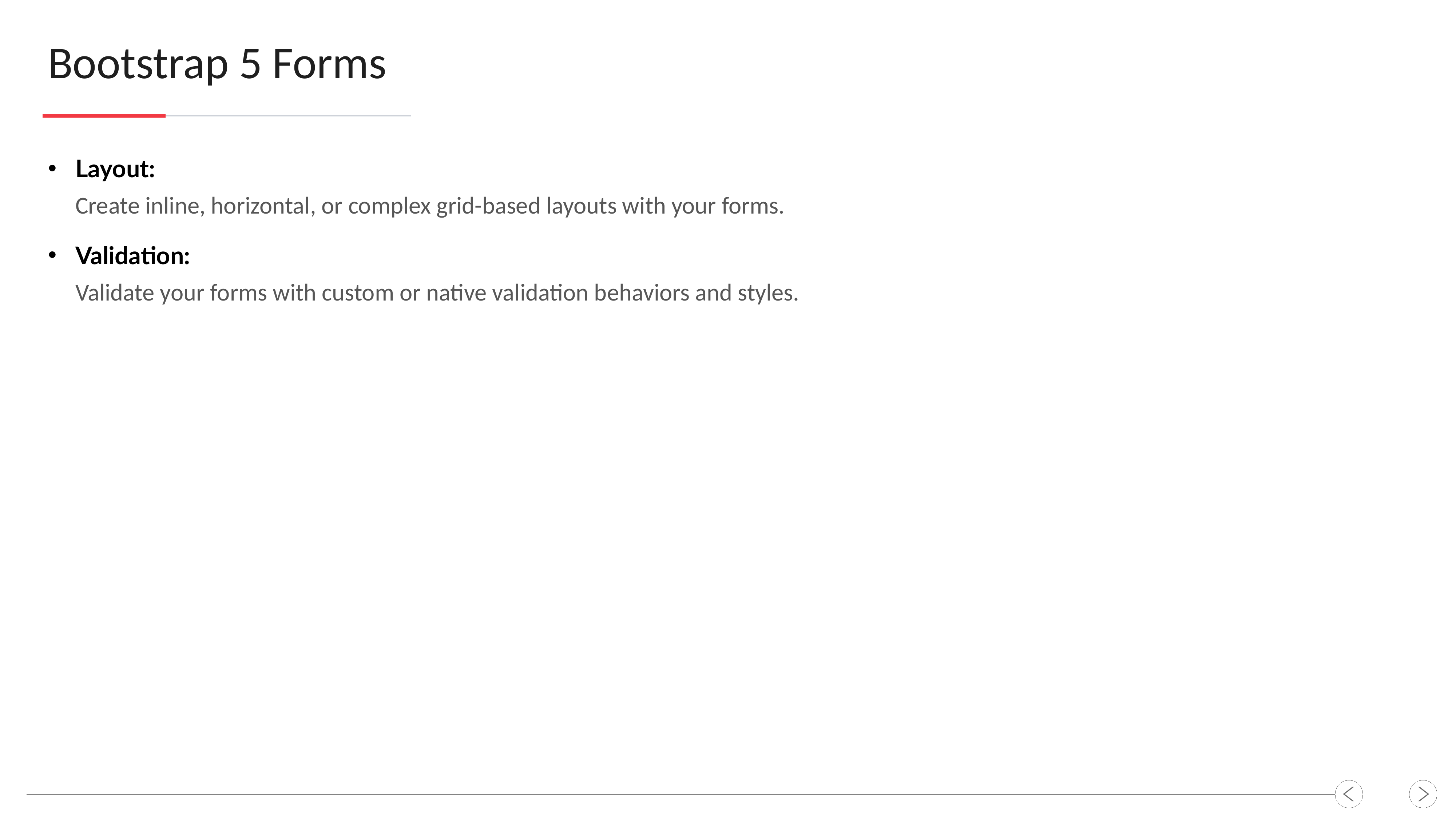

Bootstrap 5 Forms
Layout:
Create inline, horizontal, or complex grid-based layouts with your forms.
Validation:
Validate your forms with custom or native validation behaviors and styles.